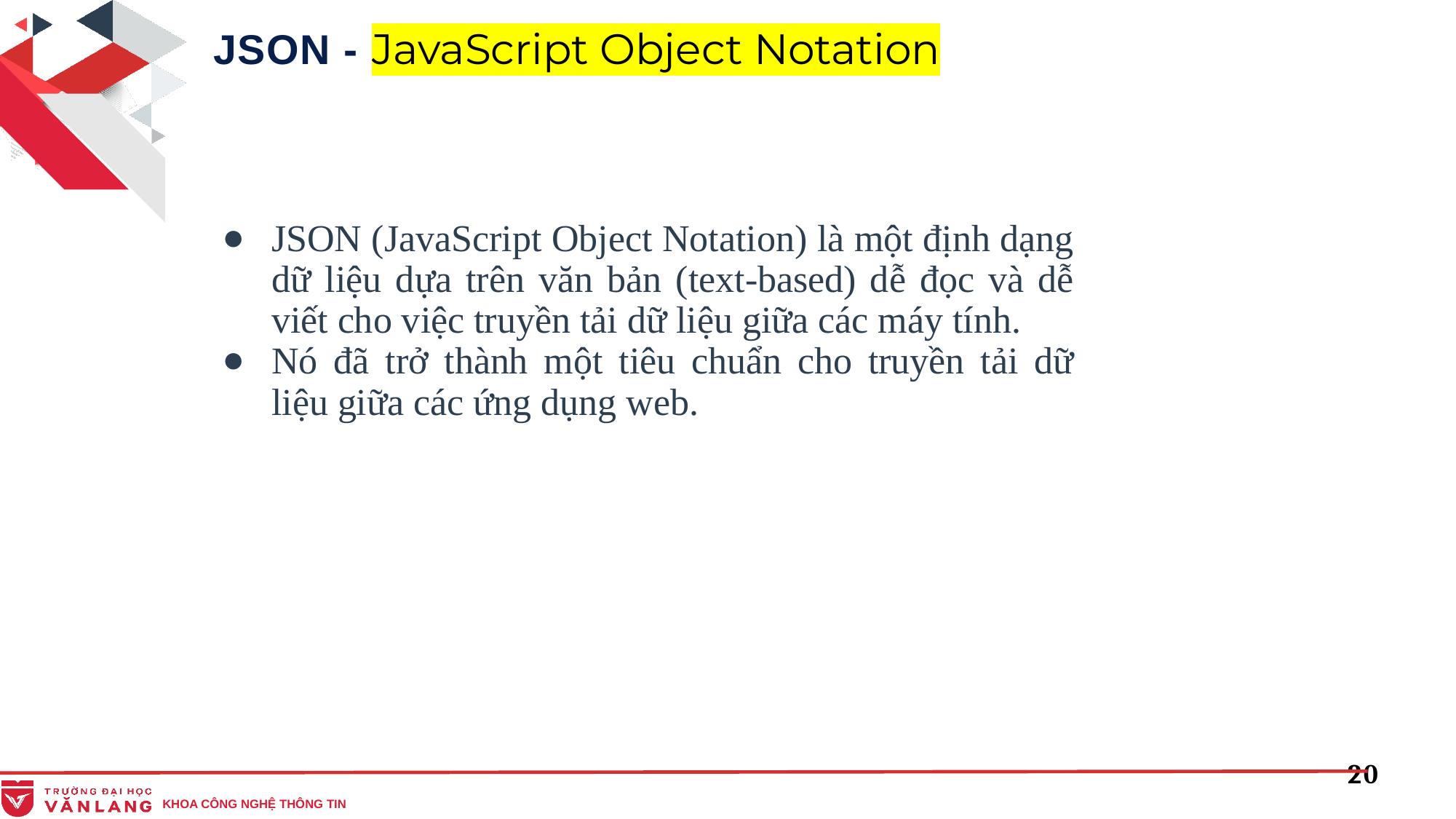

JSON - JavaScript Object Notation
JSON (JavaScript Object Notation) là một định dạng dữ liệu dựa trên văn bản (text-based) dễ đọc và dễ viết cho việc truyền tải dữ liệu giữa các máy tính.
Nó đã trở thành một tiêu chuẩn cho truyền tải dữ liệu giữa các ứng dụng web.